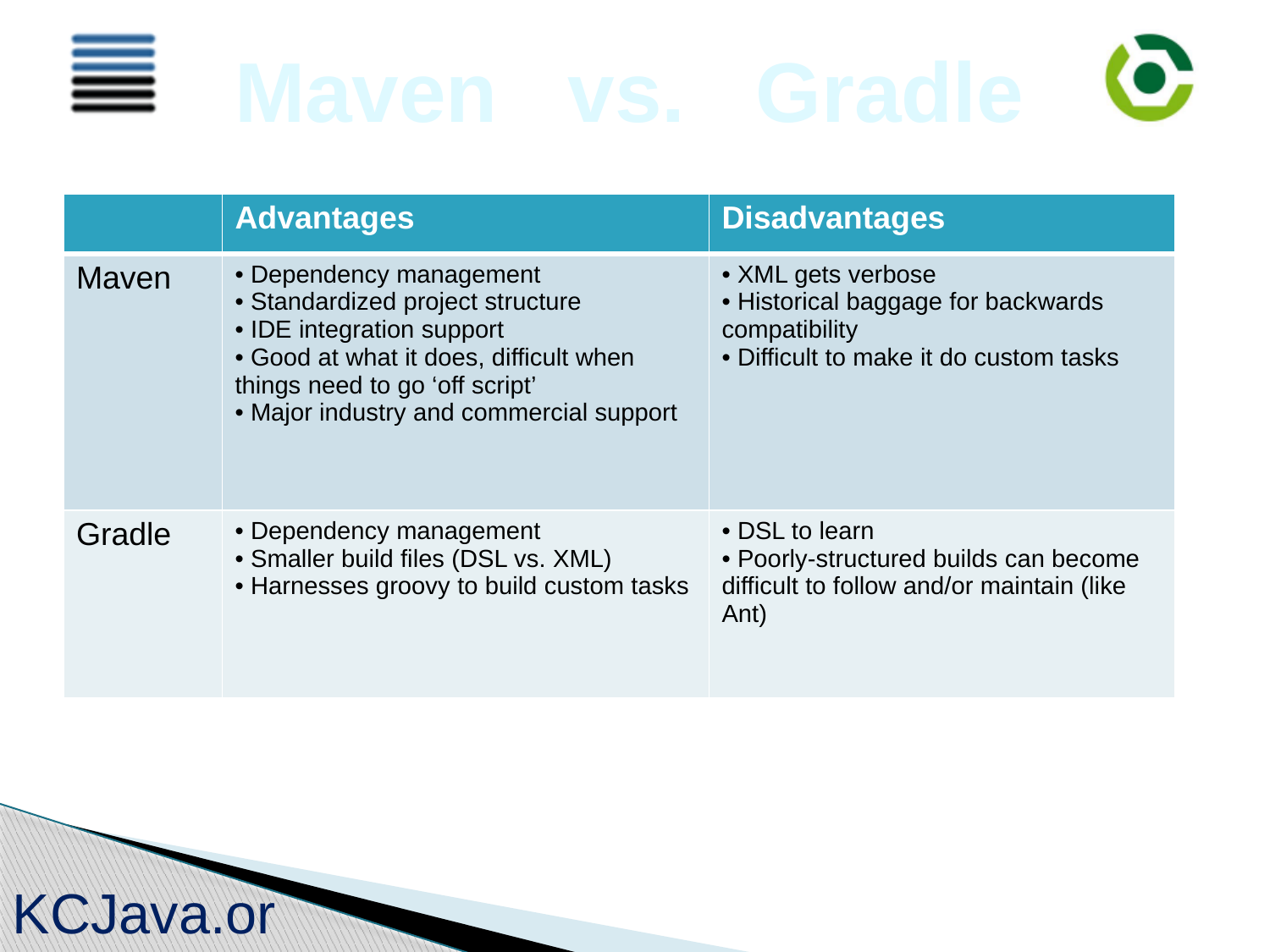

Features….
|  | Advantages | Disadvantages |
| --- | --- | --- |
| Maven | Dependency management Standardized project structure IDE integration support Good at what it does, difficult when things need to go ‘off script’ Major industry and commercial support | XML gets verbose Historical baggage for backwards compatibility Difficult to make it do custom tasks |
| Gradle | Dependency management Smaller build files (DSL vs. XML) Harnesses groovy to build custom tasks | DSL to learn Poorly-structured builds can become difficult to follow and/or maintain (like Ant) |